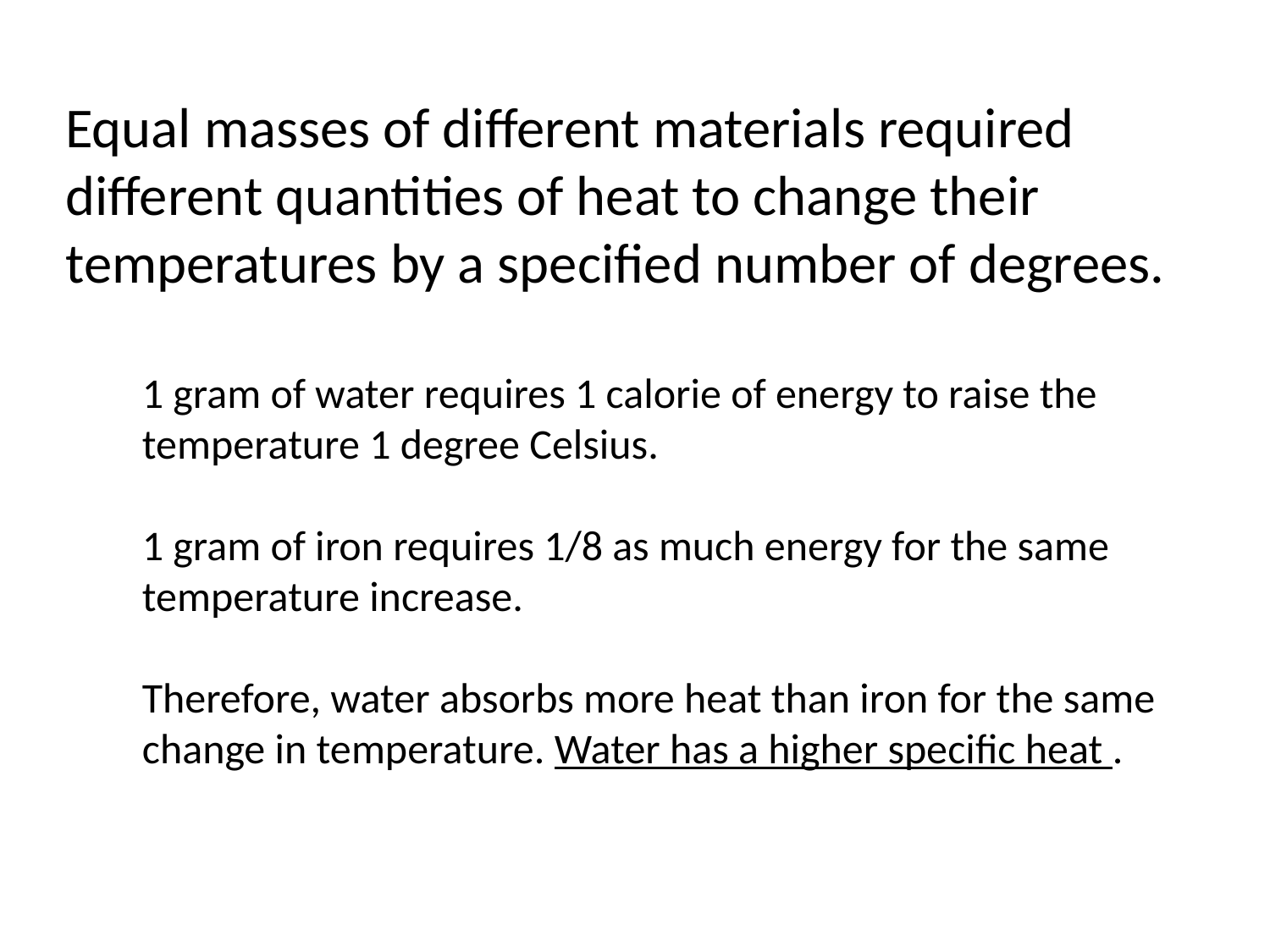

Equal masses of different materials required different quantities of heat to change their temperatures by a specified number of degrees.

1 gram of water requires 1 calorie of energy to raise the temperature 1 degree Celsius.

1 gram of iron requires 1/8 as much energy for the same temperature increase.

Therefore, water absorbs more heat than iron for the same change in temperature. Water has a higher specific heat .